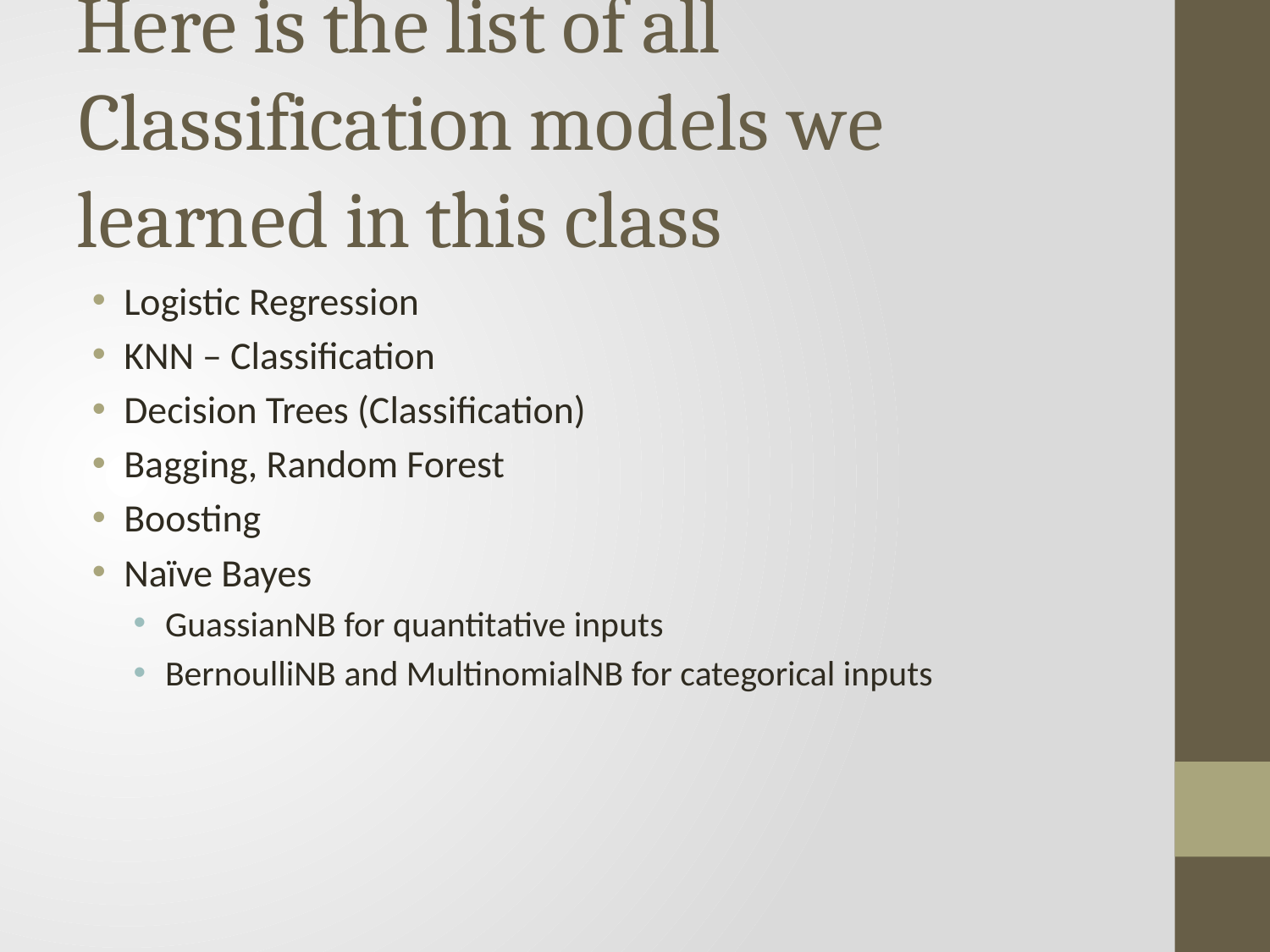

# Here is the list of all Classification models we learned in this class
Logistic Regression
KNN – Classification
Decision Trees (Classification)
Bagging, Random Forest
Boosting
Naïve Bayes
GuassianNB for quantitative inputs
BernoulliNB and MultinomialNB for categorical inputs